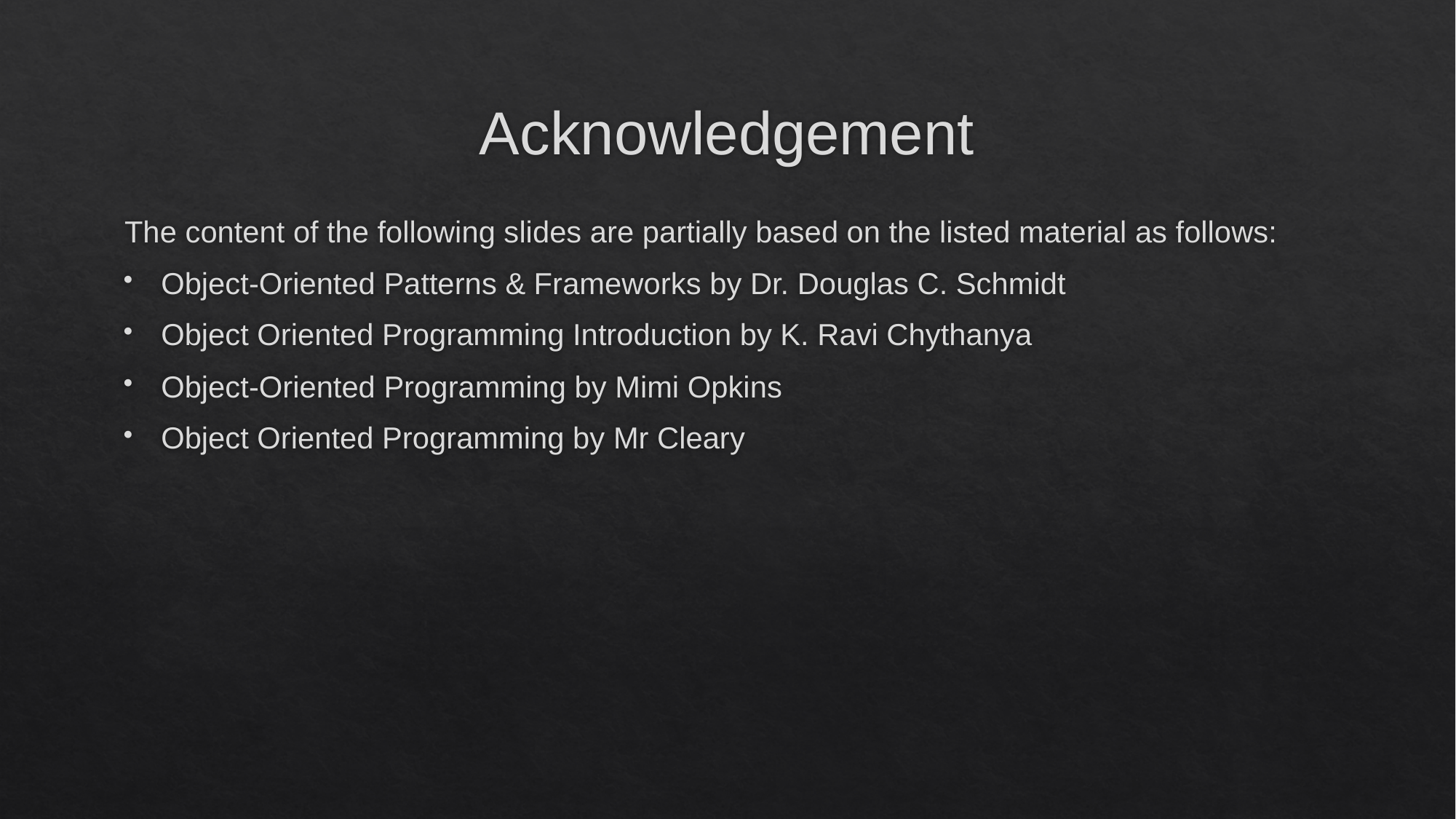

# Acknowledgement
The content of the following slides are partially based on the listed material as follows:
Object-Oriented Patterns & Frameworks by Dr. Douglas C. Schmidt
Object Oriented Programming Introduction by K. Ravi Chythanya
Object-Oriented Programming by Mimi Opkins
Object Oriented Programming by Mr Cleary